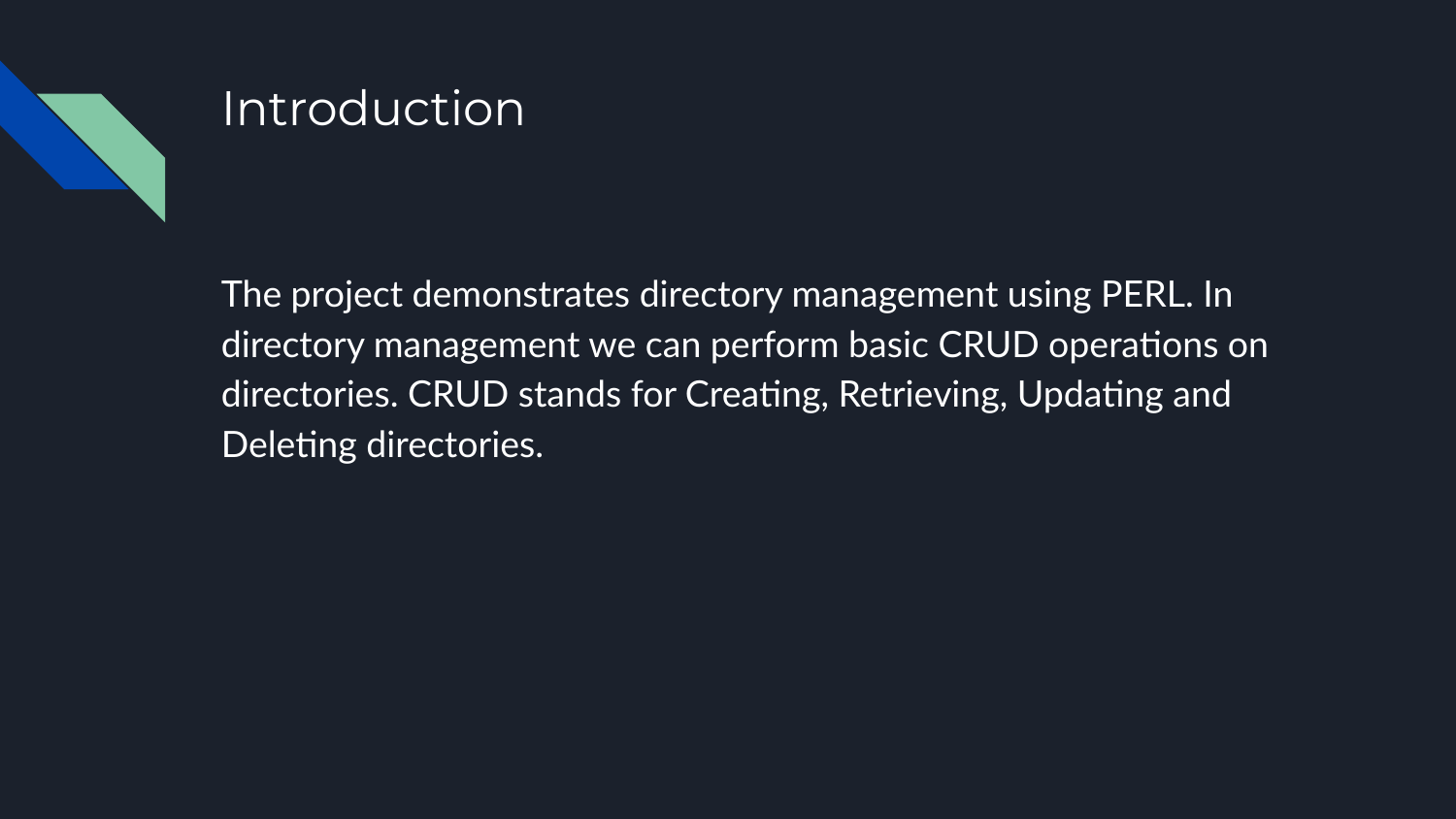

# Introduction
The project demonstrates directory management using PERL. In directory management we can perform basic CRUD operations on directories. CRUD stands for Creating, Retrieving, Updating and Deleting directories.